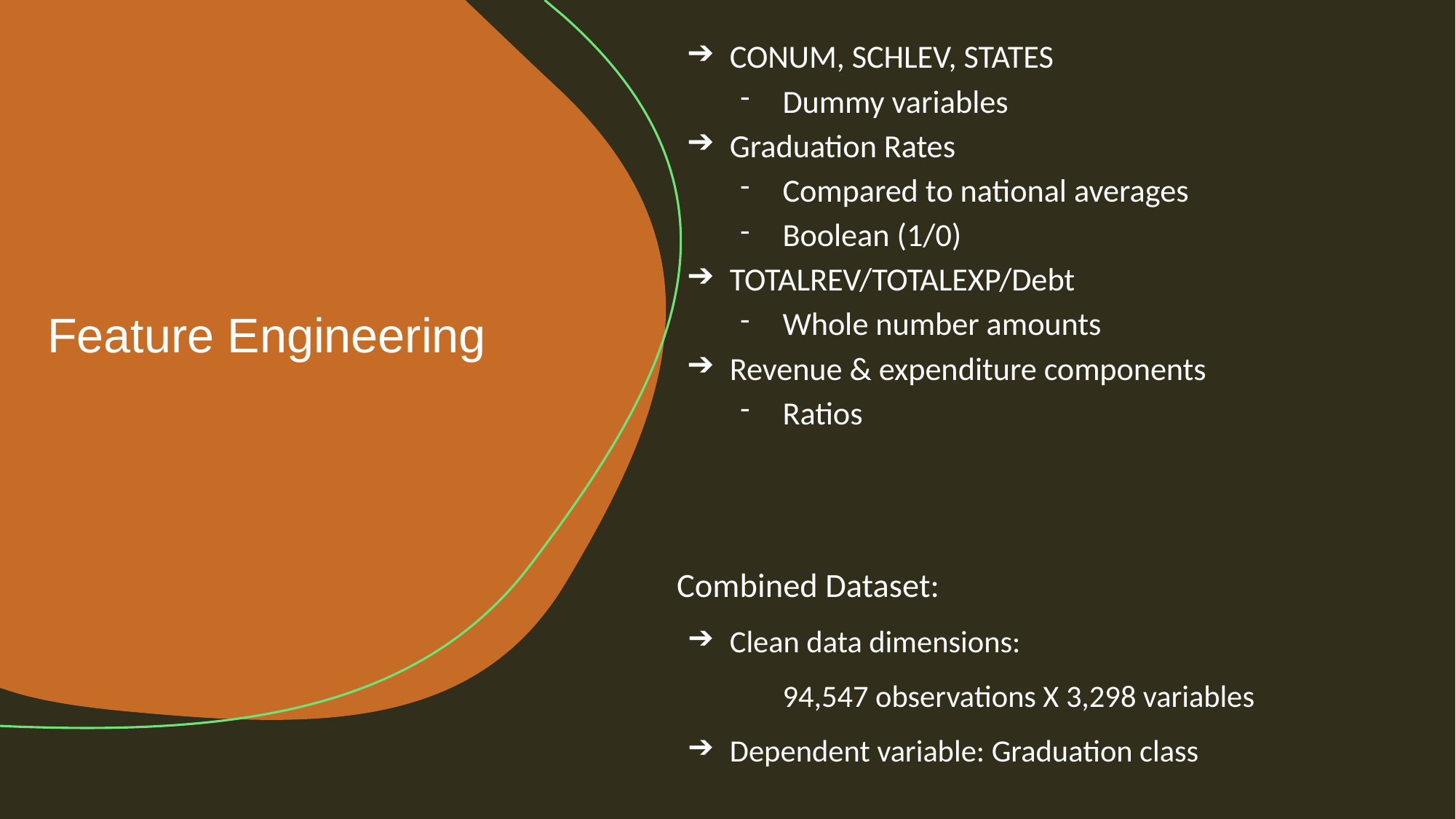

CONUM, SCHLEV, STATES
Dummy variables
Graduation Rates
Compared to national averages
Boolean (1/0)
TOTALREV/TOTALEXP/Debt
Whole number amounts
Revenue & expenditure components
Ratios

Combined Dataset:
Clean data dimensions:
94,547 observations X 3,298 variables
Dependent variable: Graduation class
# Feature Engineering